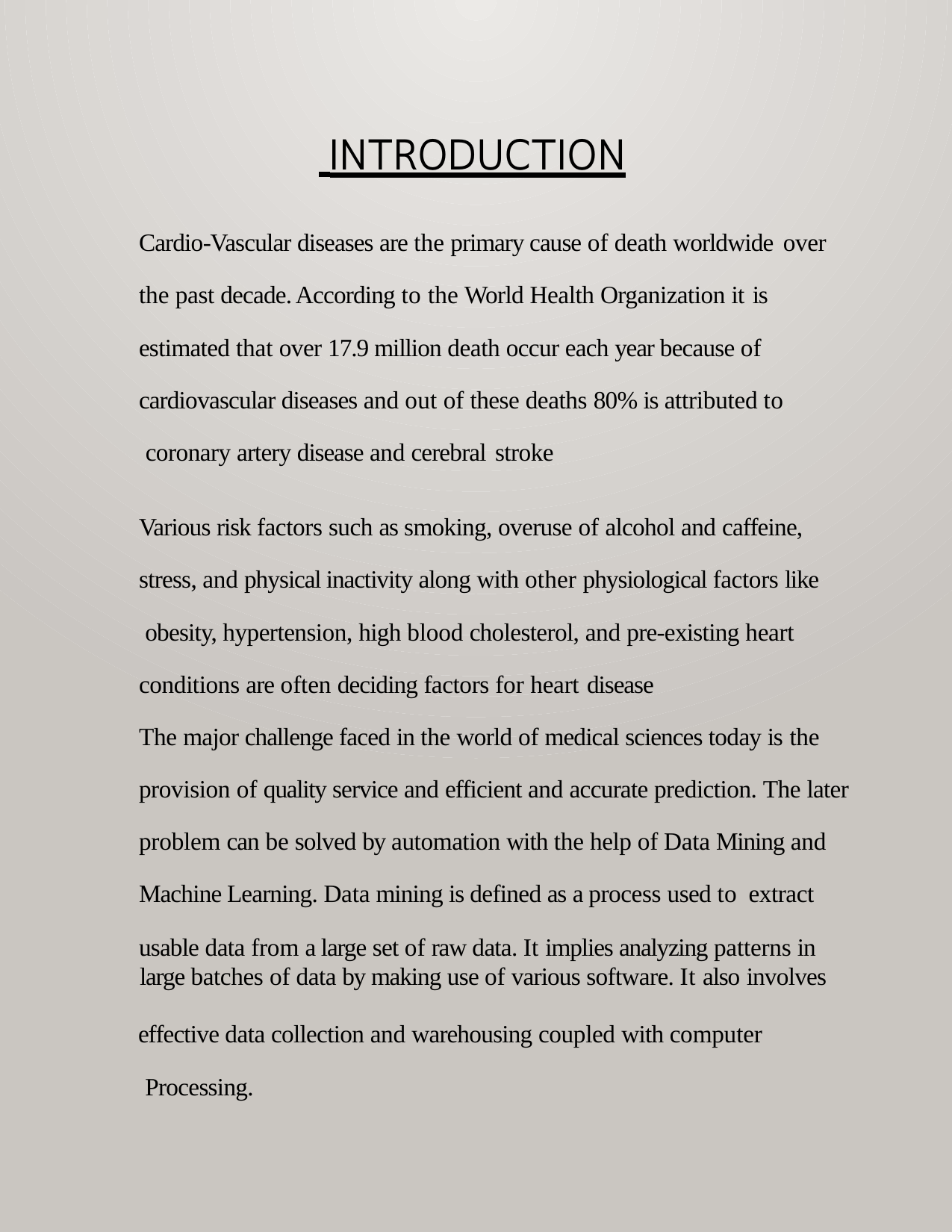

# INTRODUCTION
Cardio-Vascular diseases are the primary cause of death worldwide over
the past decade. According to the World Health Organization it is
estimated that over 17.9 million death occur each year because of  cardiovascular diseases and out of these deaths 80% is attributed to  coronary artery disease and cerebral stroke
Various risk factors such as smoking, overuse of alcohol and caffeine,  stress, and physical inactivity along with other physiological factors like  obesity, hypertension, high blood cholesterol, and pre-existing heart  conditions are often deciding factors for heart disease
The major challenge faced in the world of medical sciences today is the
provision of quality service and efficient and accurate prediction. The later  problem can be solved by automation with the help of Data Mining and  Machine Learning. Data mining is defined as a process used to extract
usable data from a large set of raw data. It implies analyzing patterns in  large batches of data by making use of various software. It also involves
effective data collection and warehousing coupled with computer  Processing.